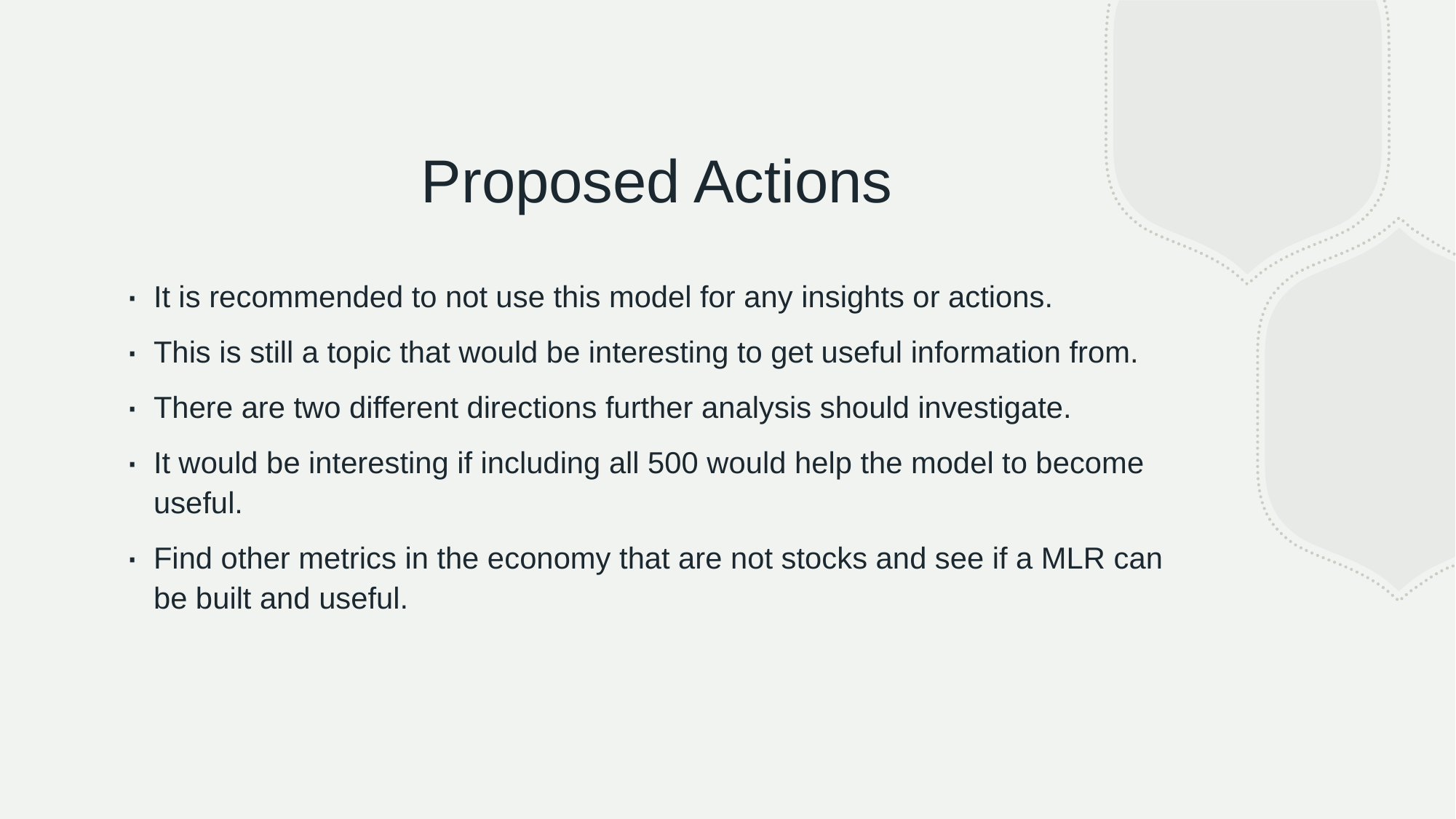

# Proposed Actions
It is recommended to not use this model for any insights or actions.
This is still a topic that would be interesting to get useful information from.
There are two different directions further analysis should investigate.
It would be interesting if including all 500 would help the model to become useful.
Find other metrics in the economy that are not stocks and see if a MLR can be built and useful.